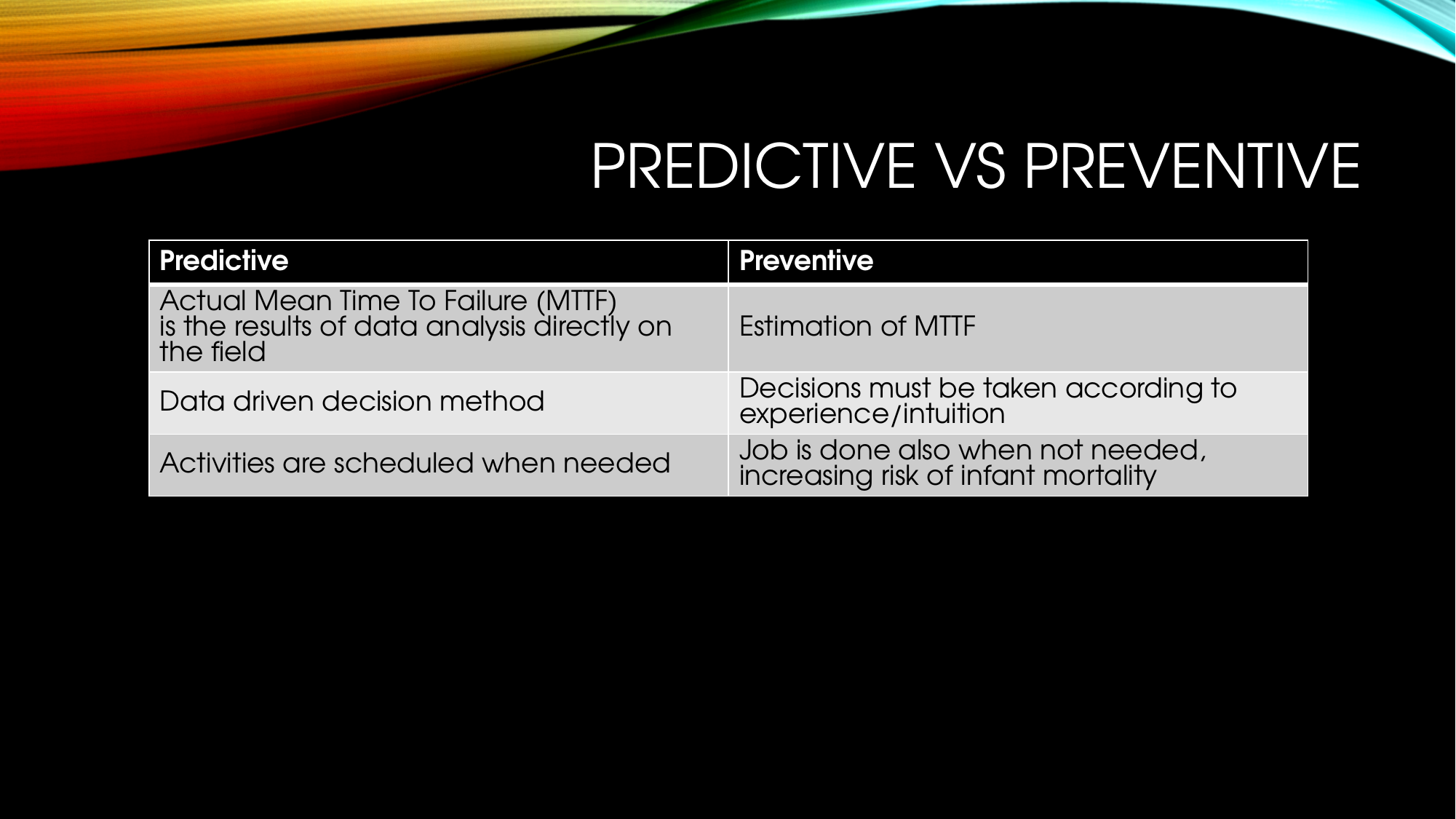

# Predictive vs Preventive
| Predictive | Preventive |
| --- | --- |
| Actual Mean Time To Failure (MTTF) is the results of data analysis directly on the field | Estimation of MTTF |
| Data driven decision method | Decisions must be taken according to experience/intuition |
| Activities are scheduled when needed | Job is done also when not needed, increasing risk of infant mortality |